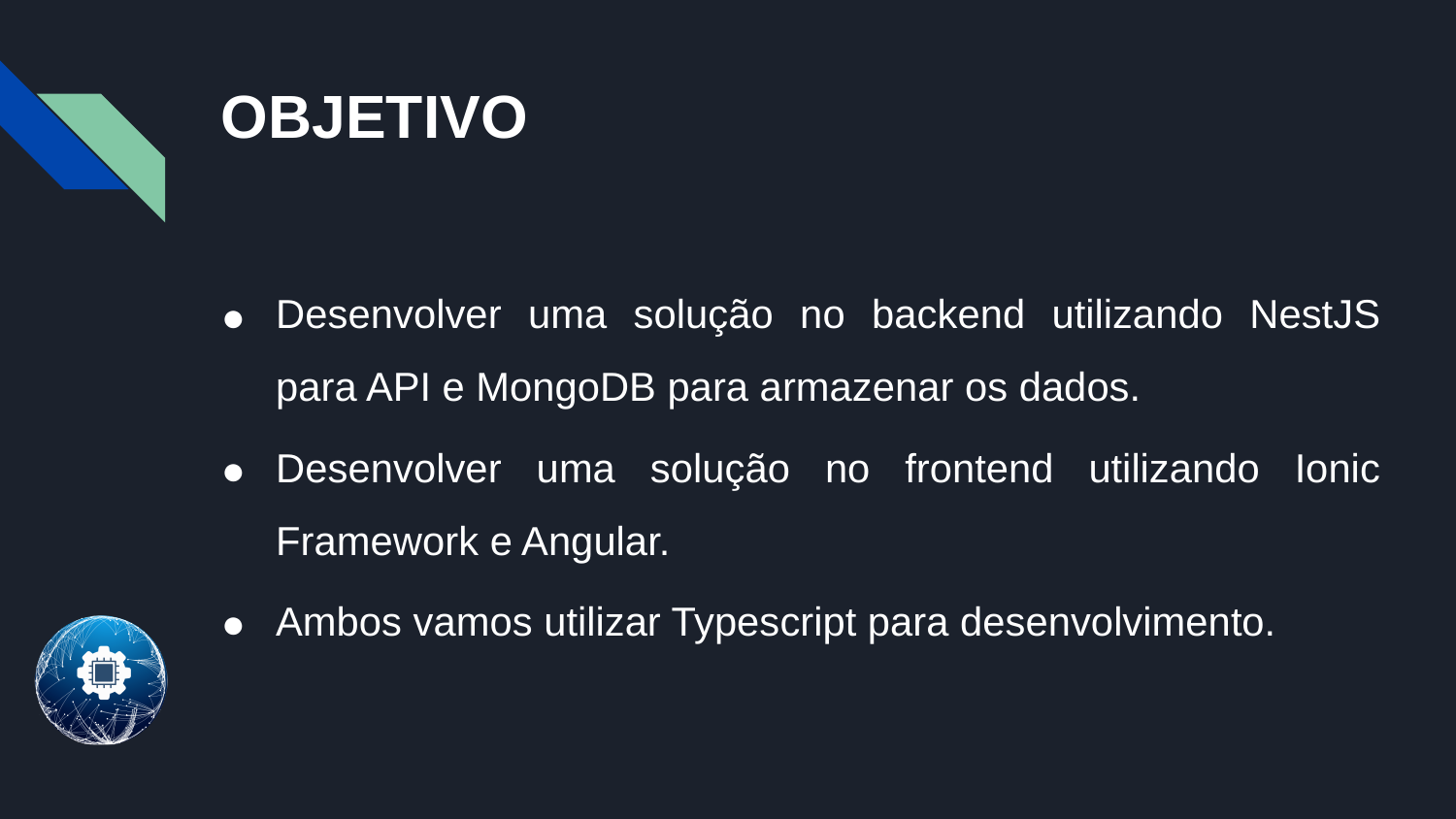

# OBJETIVO
Desenvolver uma solução no backend utilizando NestJS para API e MongoDB para armazenar os dados.
Desenvolver uma solução no frontend utilizando Ionic Framework e Angular.
Ambos vamos utilizar Typescript para desenvolvimento.